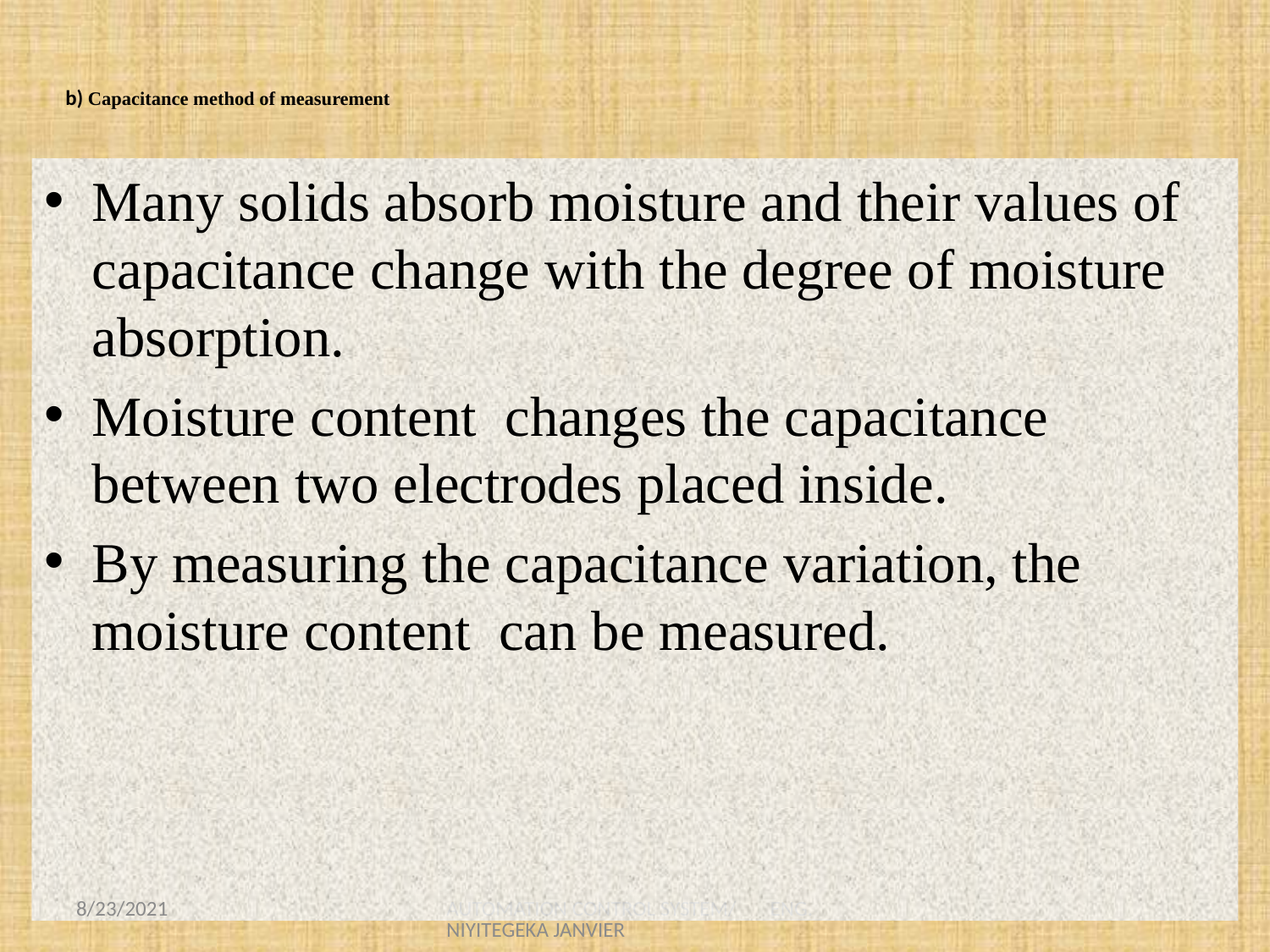

# b) Capacitance method of measurement
Many solids absorb moisture and their values of capacitance change with the degree of moisture absorption.
Moisture content  changes the capacitance between two electrodes placed inside.
By measuring the capacitance variation, the moisture content  can be measured.

8/23/2021
AUTOMATION CONTROL SYSTEM/       ENG. NIYITEGEKA JANVIER